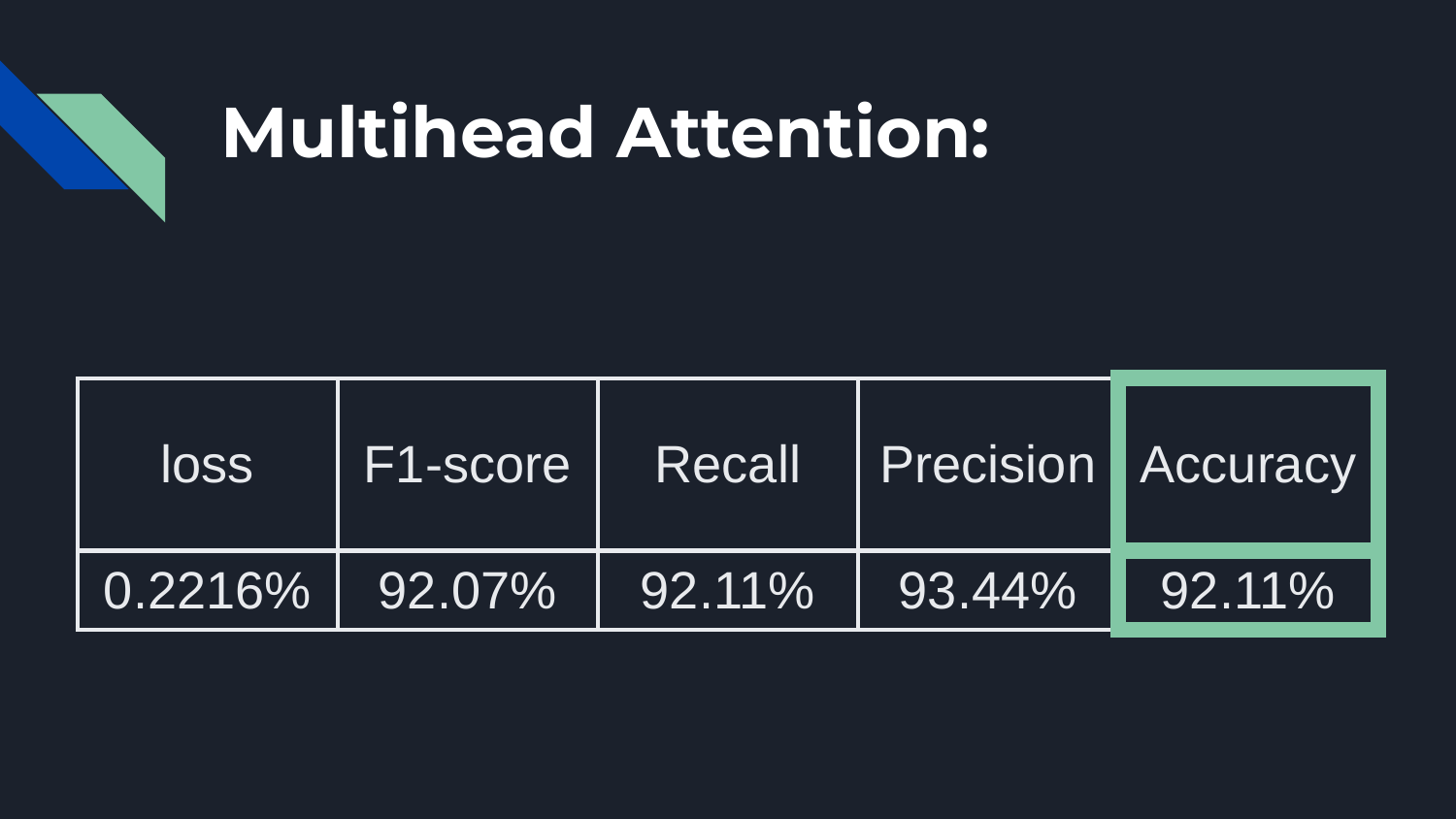

# Multihead Attention:
| loss | F1-score | Recall | Precision | Accuracy |
| --- | --- | --- | --- | --- |
| 0.2216% | 92.07% | 92.11% | 93.44% | 92.11% |